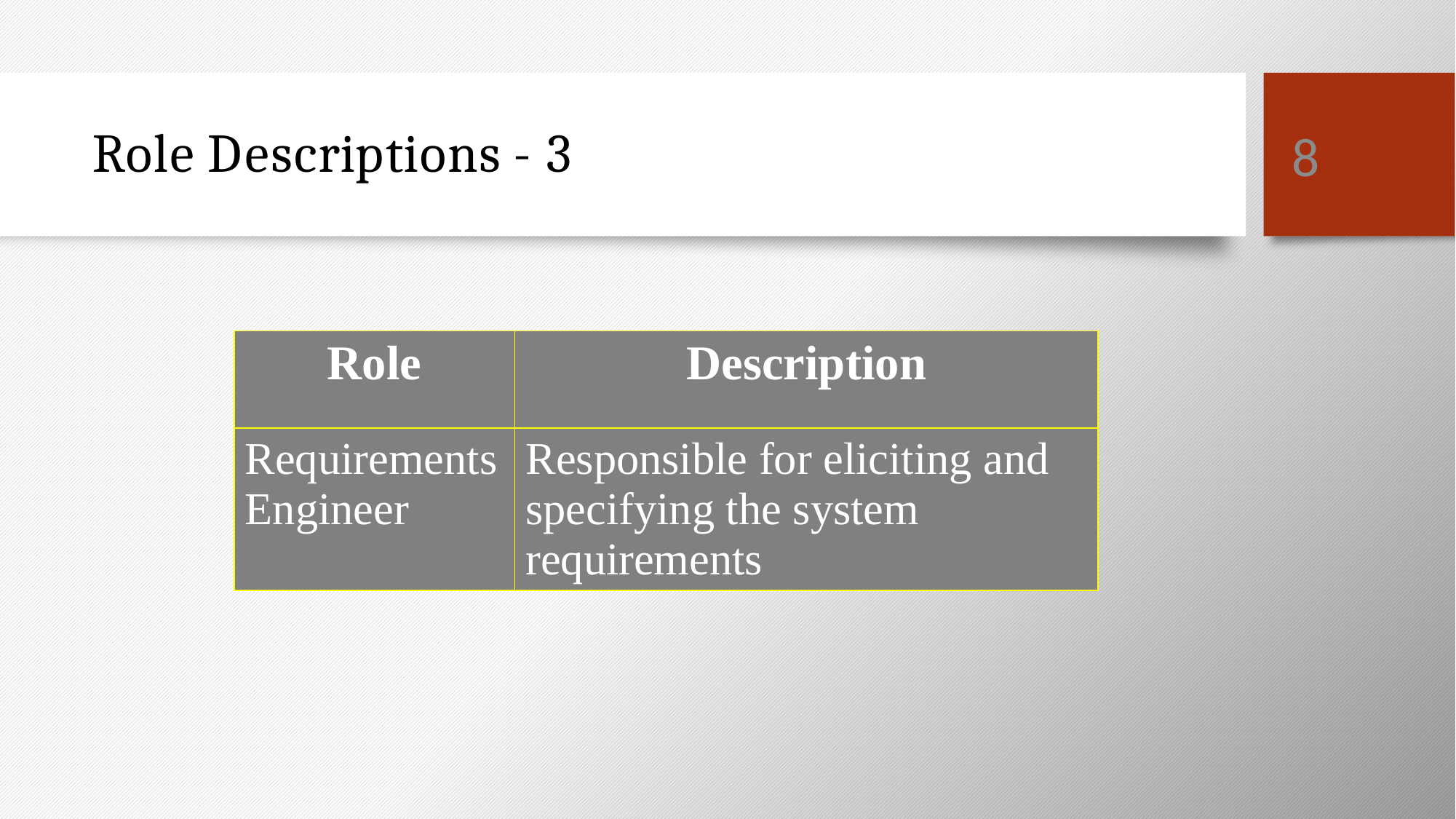

8
# Role Descriptions - 3
| Role | Description |
| --- | --- |
| Requirements Engineer | Responsible for eliciting and specifying the system requirements |